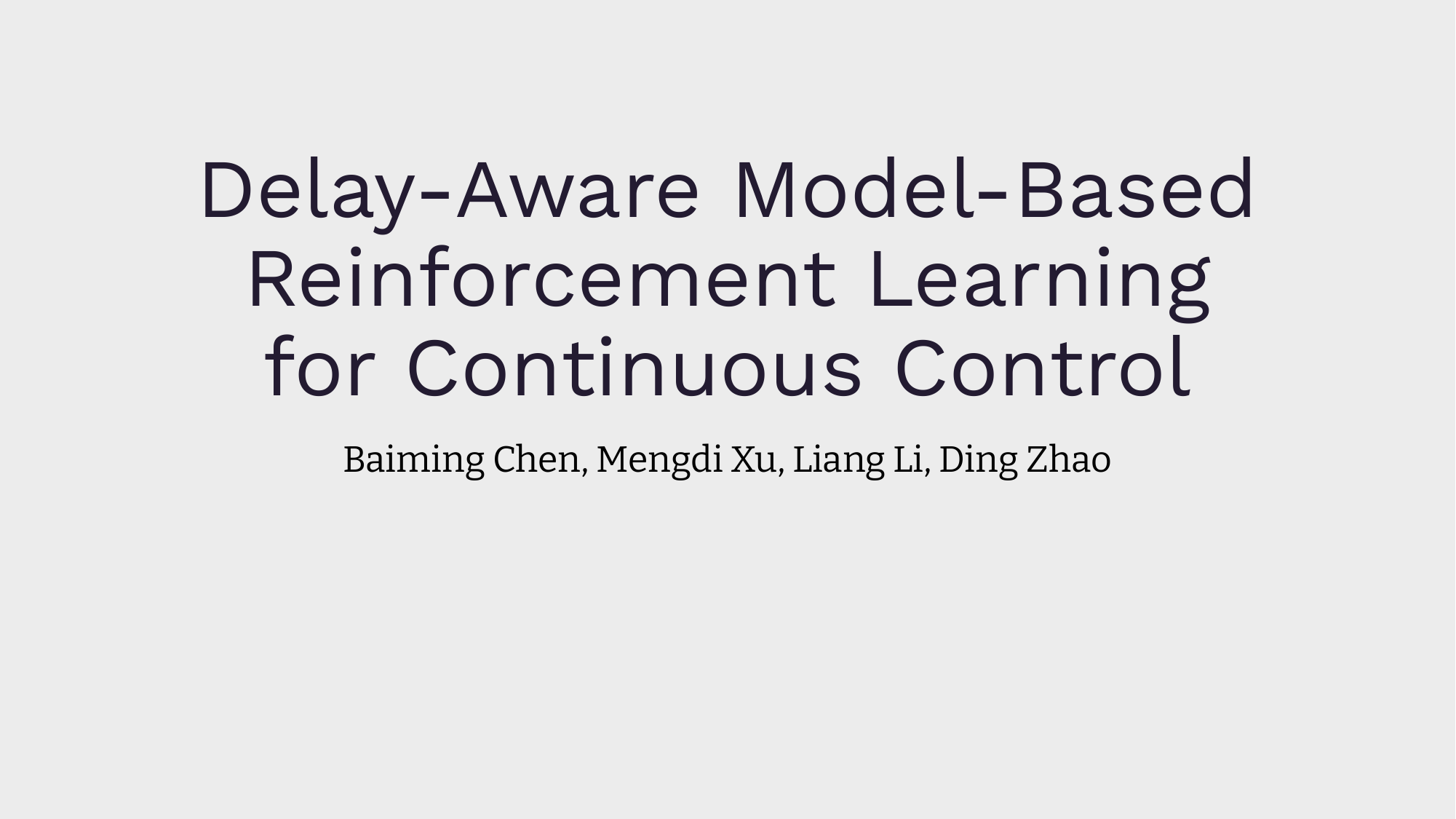

# Delay-Aware Model-Based Reinforcement Learning for Continuous Control
Baiming Chen, Mengdi Xu, Liang Li, Ding Zhao